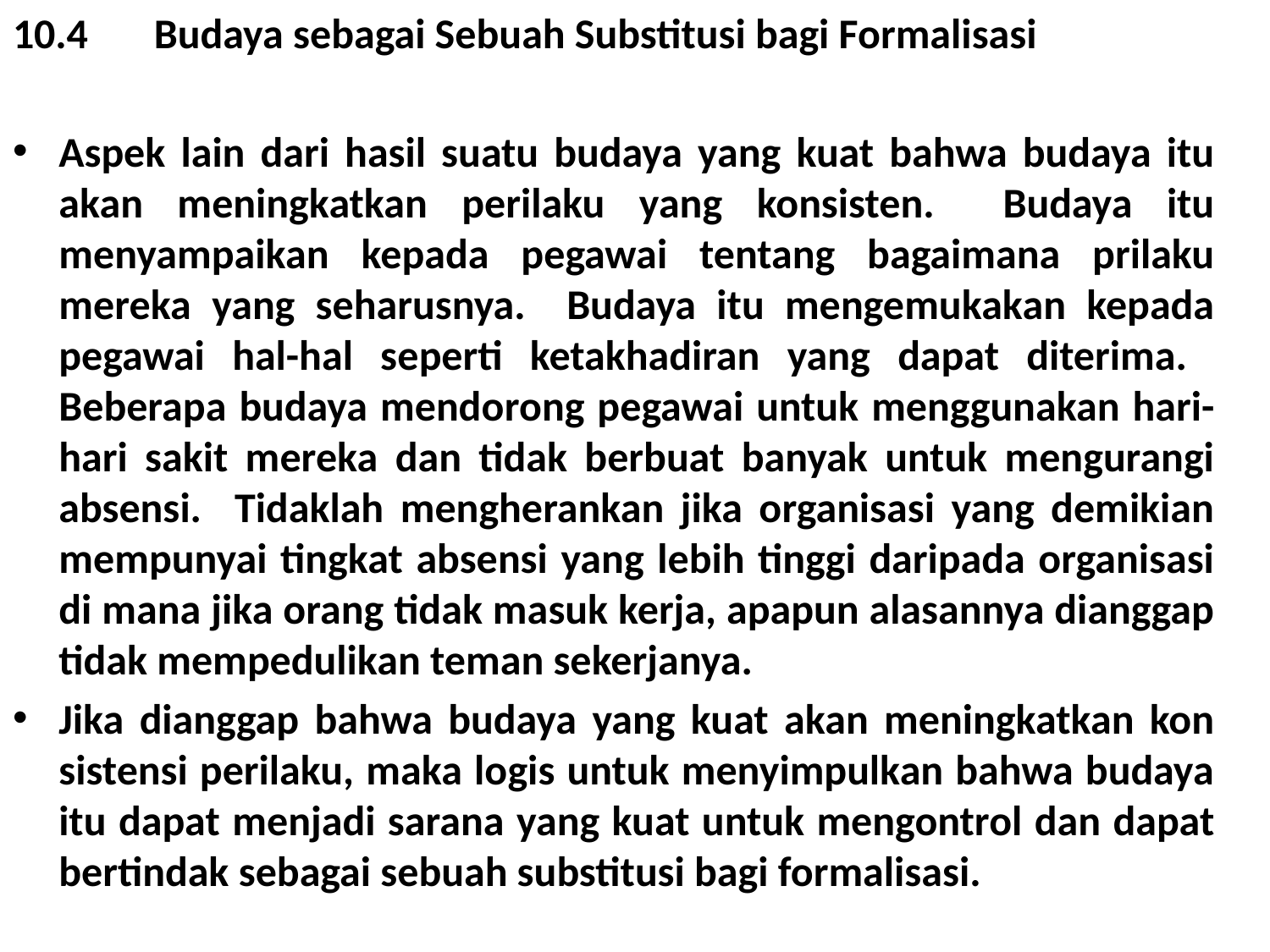

10.4	Budaya sebagai Sebuah Substitusi bagi Formalisasi

Aspek lain dari hasil suatu budaya yang kuat bahwa budaya itu akan meningkatkan perilaku yang konsisten.  Budaya itu menyampaikan kepada pegawai tentang bagaimana prilaku mereka yang seharusnya.  Budaya itu mengemukakan kepada pegawai hal-hal se­perti ketakhadiran yang dapat diterima.  Beberapa budaya mendo­rong pegawai untuk menggunakan hari-hari sakit mereka dan tidak berbuat banyak untuk mengurangi absensi.  Tidaklah mengherankan jika organisasi yang demikian mempunyai tingkat absensi yang lebih tinggi daripada organisasi di mana jika orang tidak masuk kerja, apapun alasannya dianggap tidak mempedulikan teman sekerjanya.
Jika dianggap bahwa budaya yang kuat akan meningkatkan kon­sistensi perilaku, maka logis untuk menyimpulkan bahwa budaya itu dapat menjadi sarana yang kuat untuk mengontrol dan dapat bertin­dak sebagai sebuah substitusi bagi formalisasi.